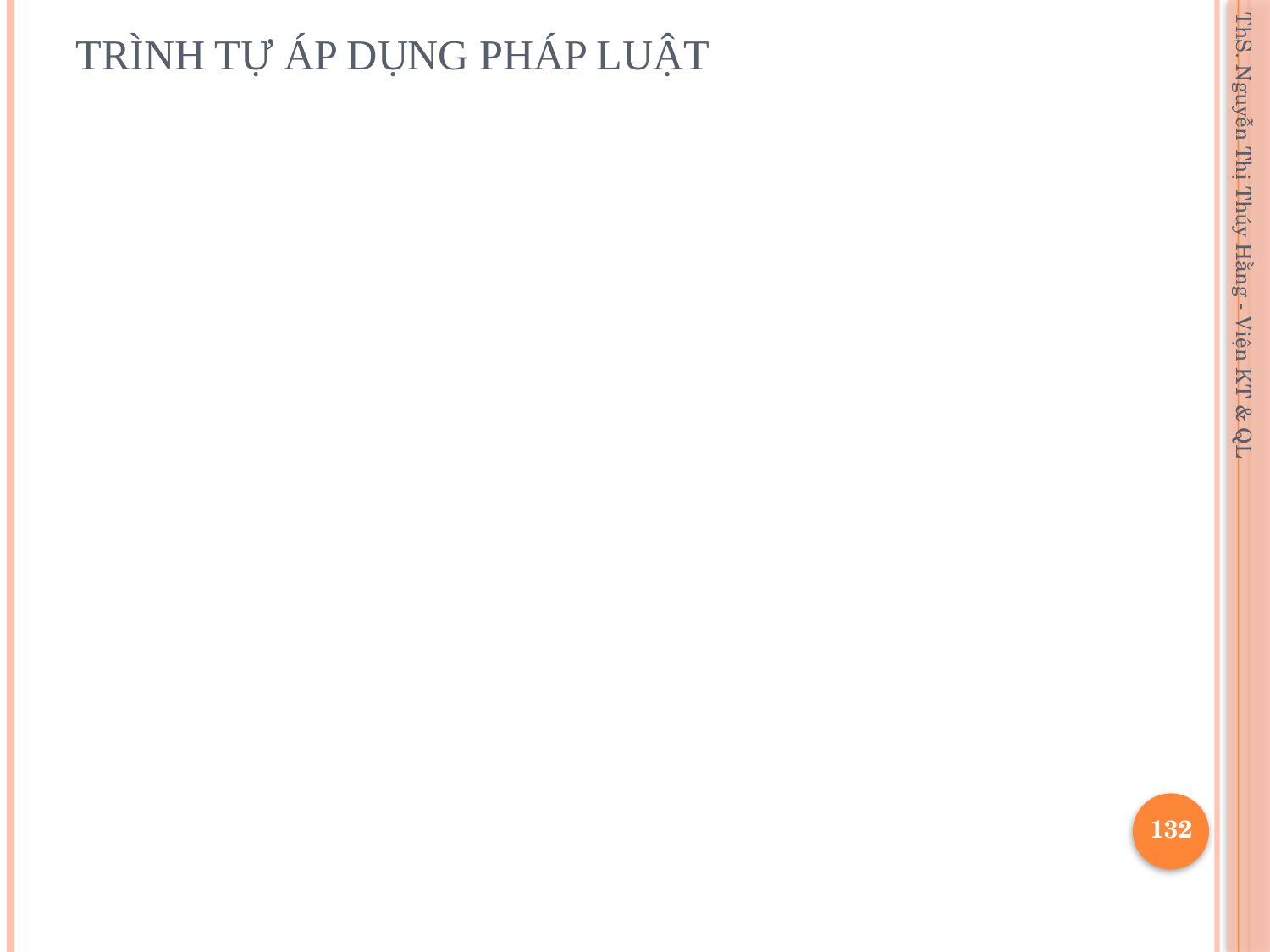

# Trình tự áp dụng pháp luật

ThS. Nguyễn Thị Thúy Hằng - Viện KT & QL
132